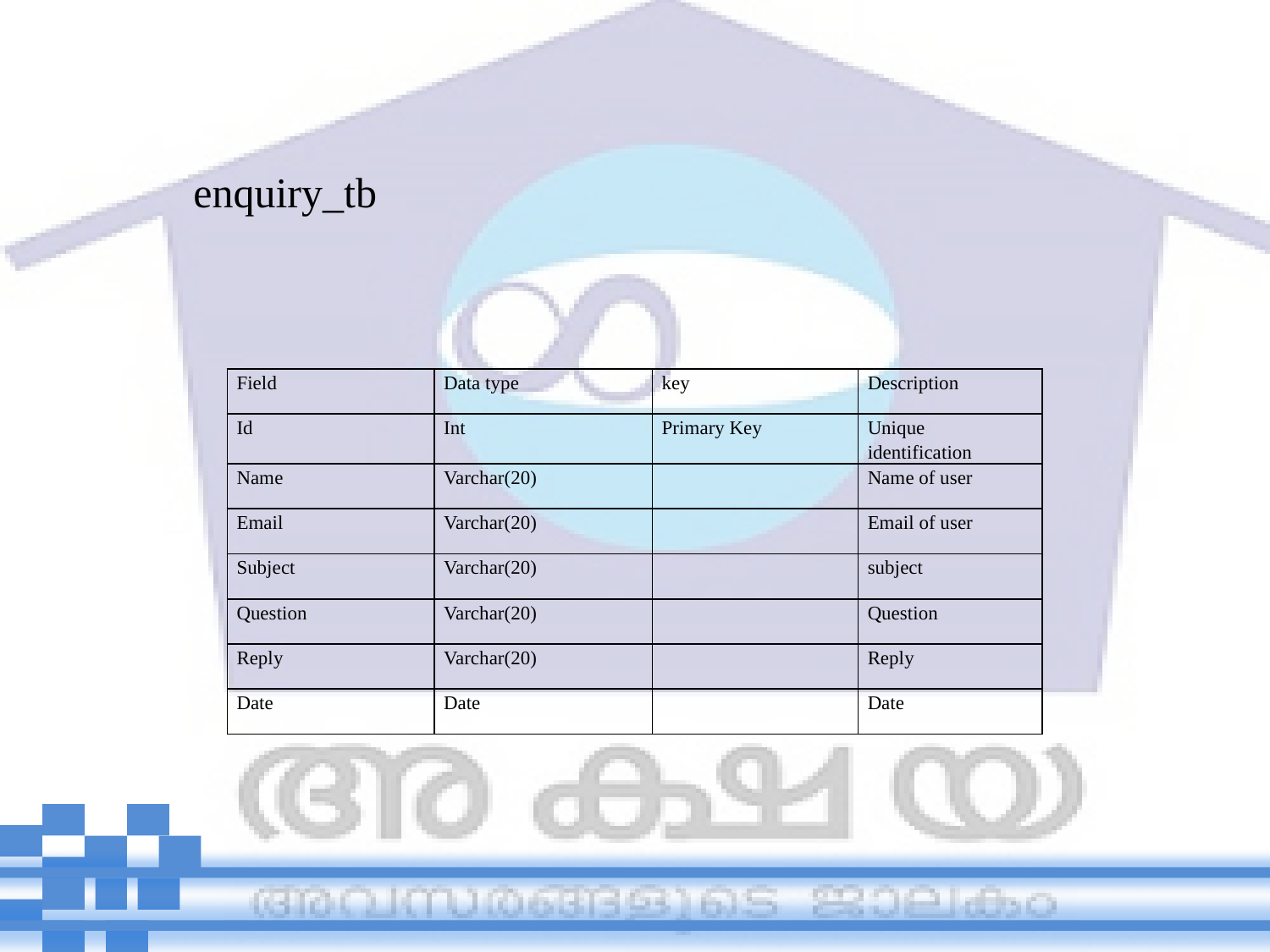

#
enquiry_tb

| Field | Data type | key | Description |
| --- | --- | --- | --- |
| Id | Int | Primary Key | Unique identification |
| Name | Varchar(20) |  | Name of user |
| Email | Varchar(20) |  | Email of user |
| Subject | Varchar(20) |  | subject |
| Question | Varchar(20) |  | Question |
| Reply | Varchar(20) |  | Reply |
| Date | Date |  | Date |